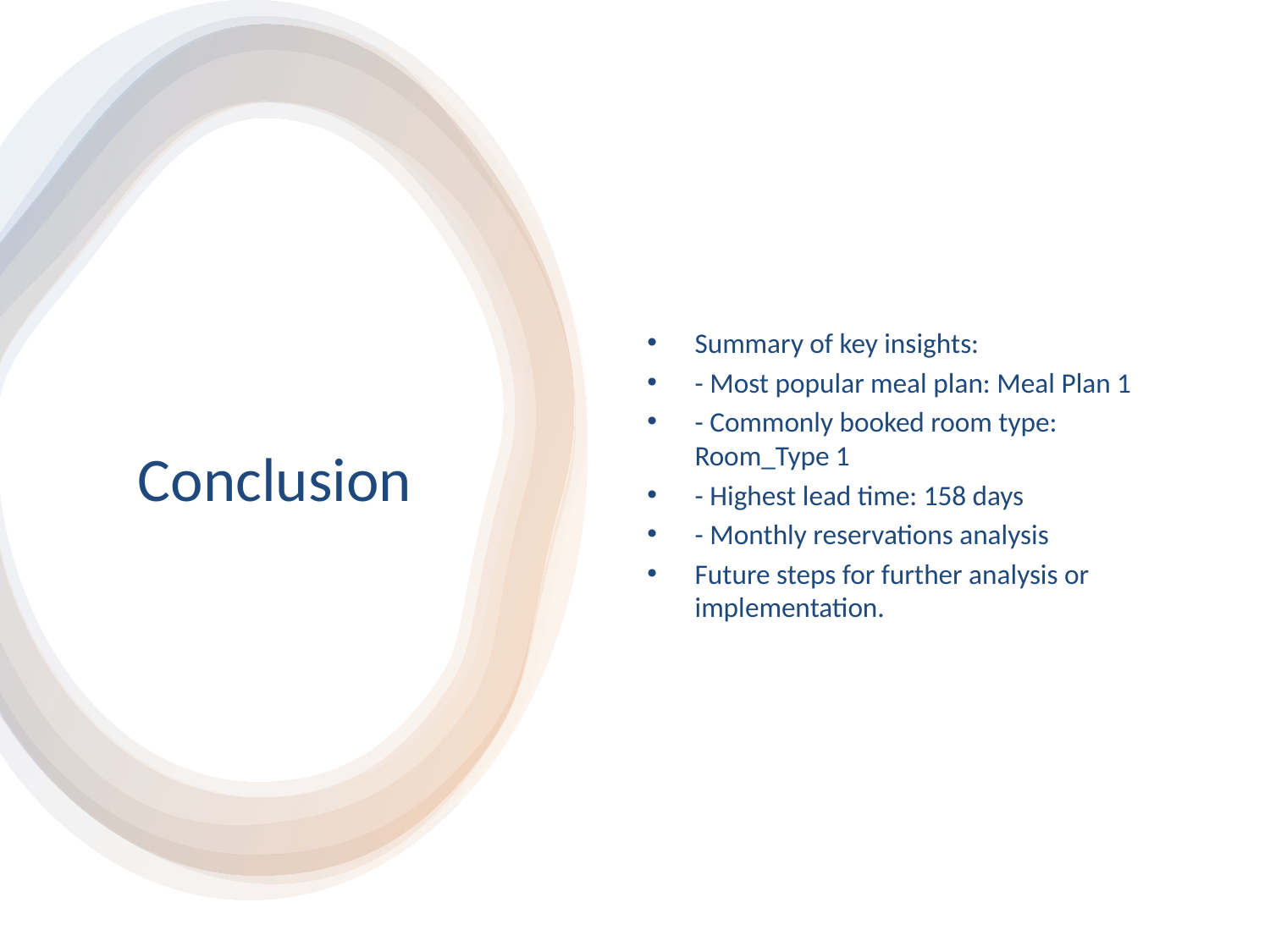

Summary of key insights:
- Most popular meal plan: Meal Plan 1
- Commonly booked room type: Room_Type 1
- Highest lead time: 158 days
- Monthly reservations analysis
Future steps for further analysis or implementation.
# Conclusion